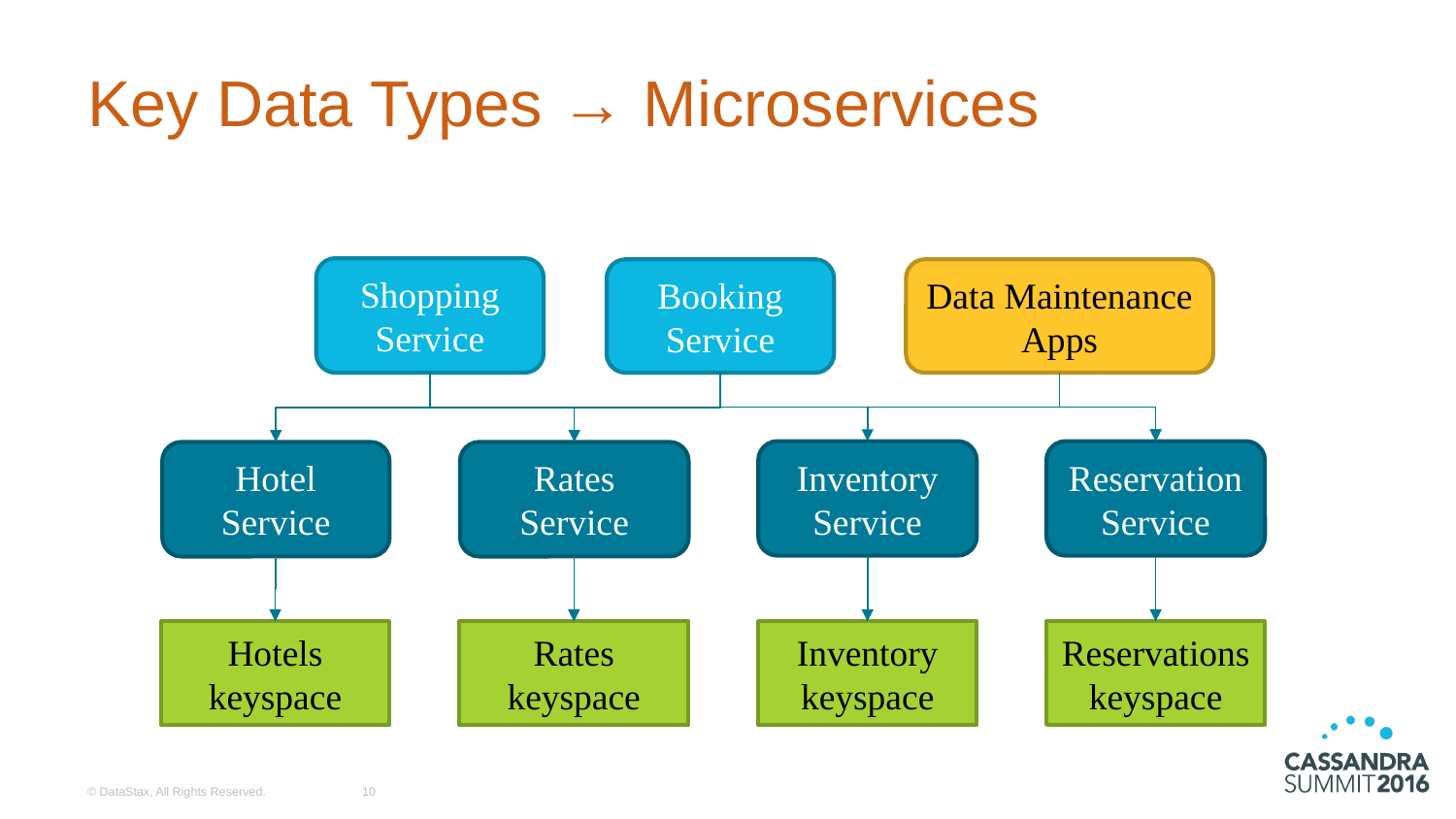

# Key Data Types → Microservices
Shopping Service
Booking Service
Data Maintenance Apps
Inventory Service
Reservation Service
Hotel Service
Rates Service
Hotels keyspace
Rates keyspace
Inventory keyspace
Reservations keyspace
© DataStax, All Rights Reserved.
10